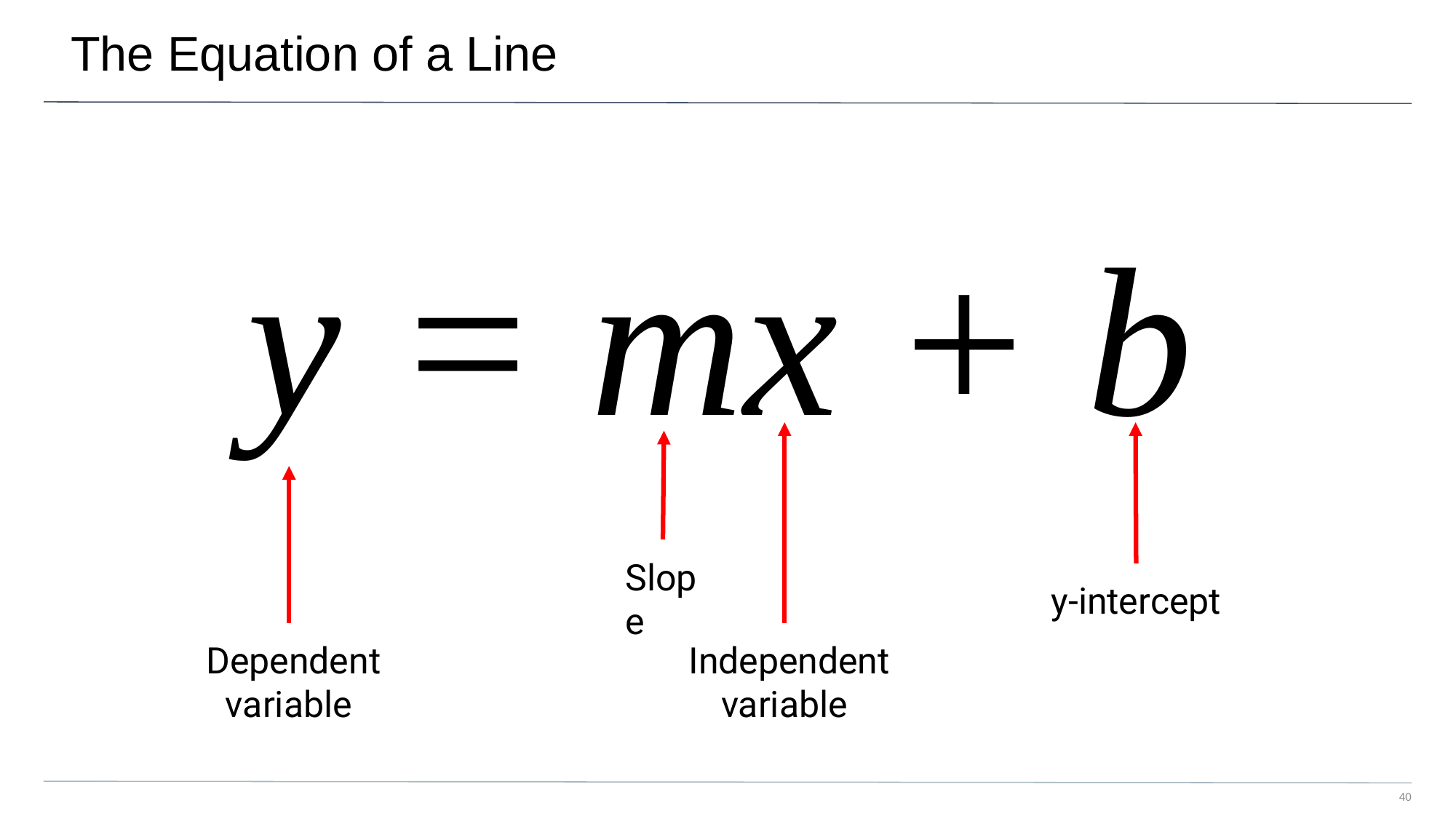

# The Equation of a Line

y = mx + b
Slope
y-intercept
 Dependent variable
 Independent variable

40